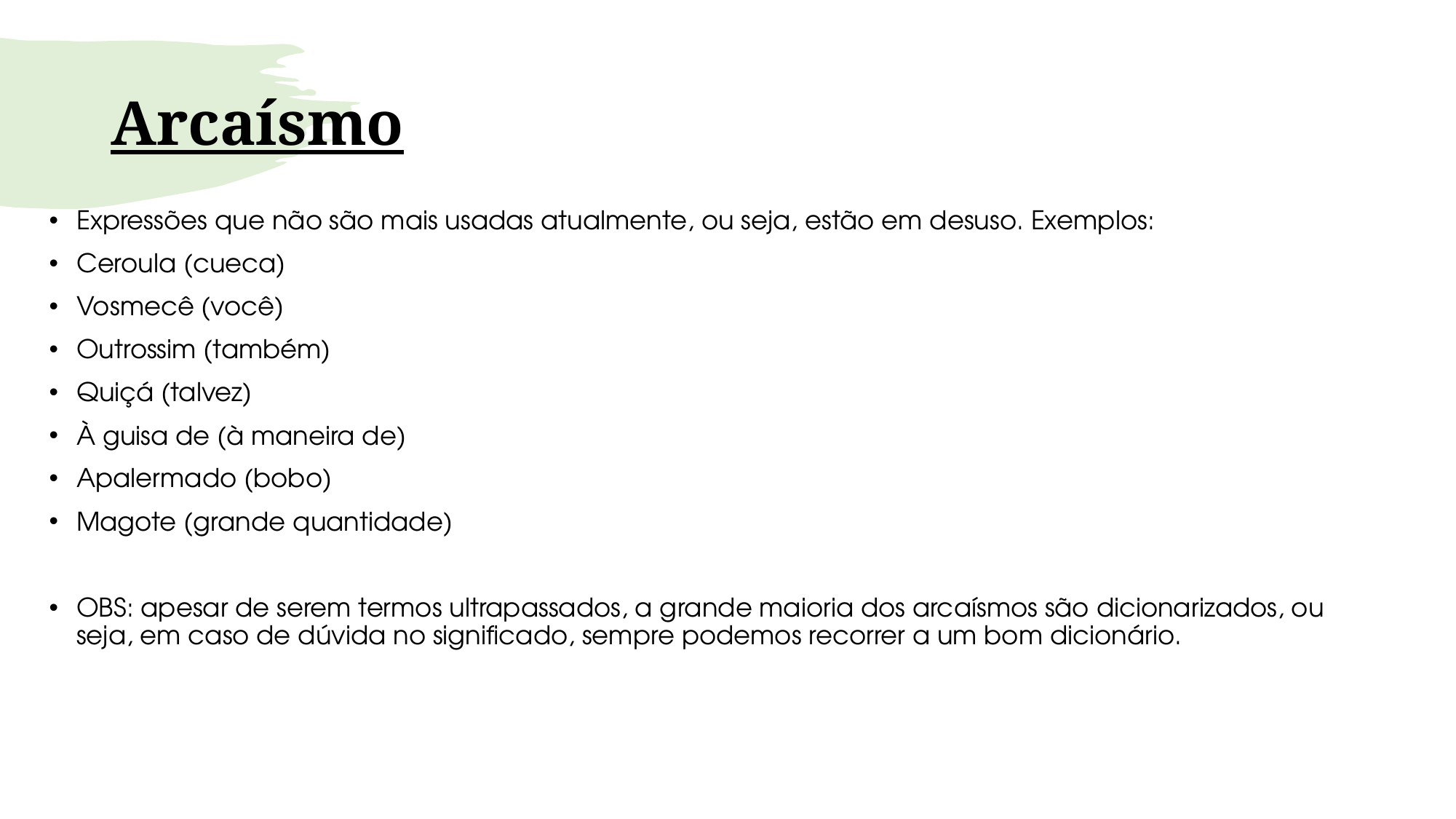

# Arcaísmo
Expressões que não são mais usadas atualmente, ou seja, estão em desuso. Exemplos:
Ceroula (cueca)
Vosmecê (você)
Outrossim (também)
Quiçá (talvez)
À guisa de (à maneira de)
Apalermado (bobo)
Magote (grande quantidade)

OBS: apesar de serem termos ultrapassados, a grande maioria dos arcaísmos são dicionarizados, ou seja, em caso de dúvida no significado, sempre podemos recorrer a um bom dicionário.